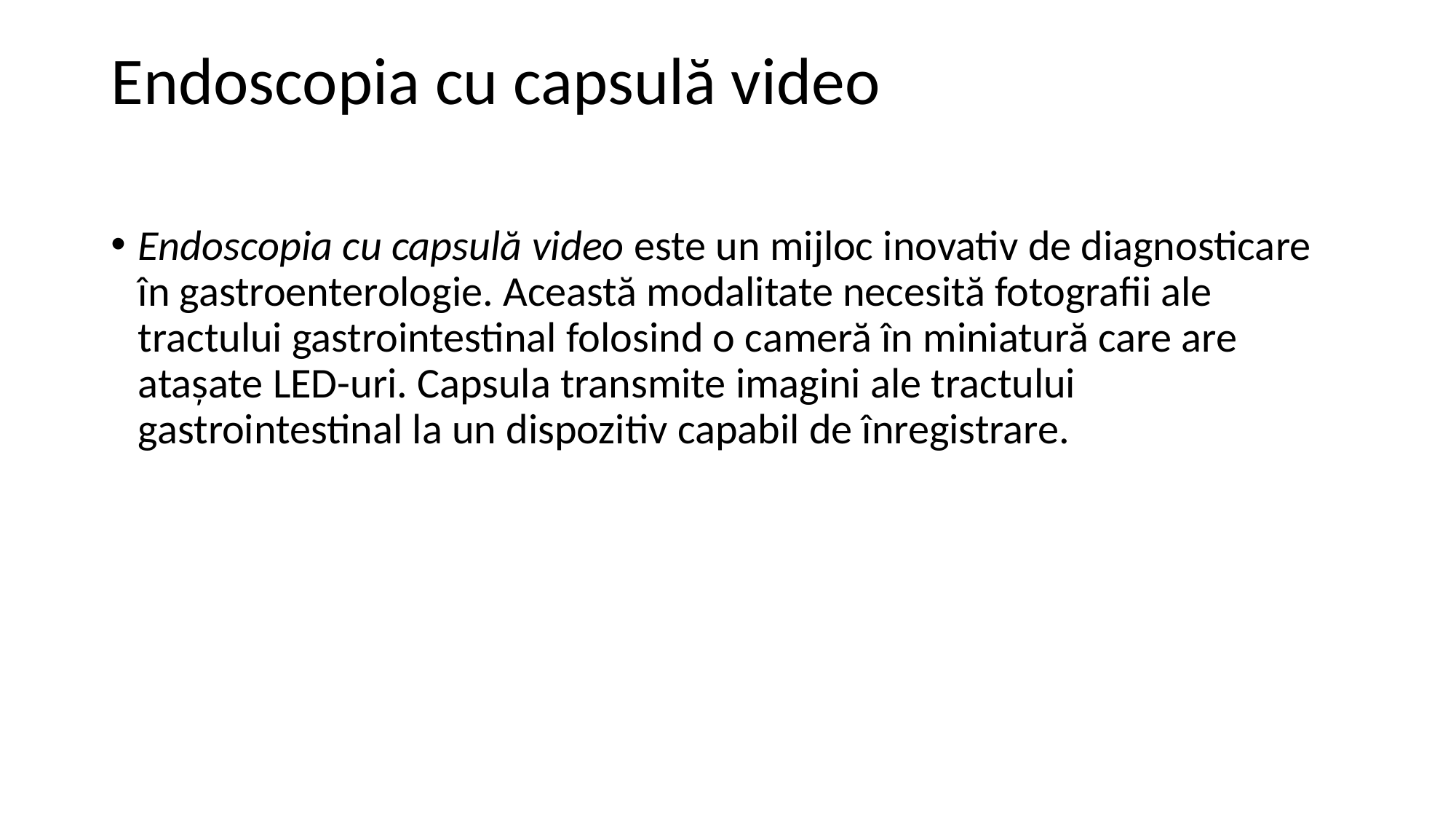

# Endoscopia cu capsulă video
Endoscopia cu capsulă video este un mijloc inovativ de diagnosticare în gastroenterologie. Această modalitate necesită fotografii ale tractului gastrointestinal folosind o cameră în miniatură care are atașate LED-uri. Capsula transmite imagini ale tractului gastrointestinal la un dispozitiv capabil de înregistrare.